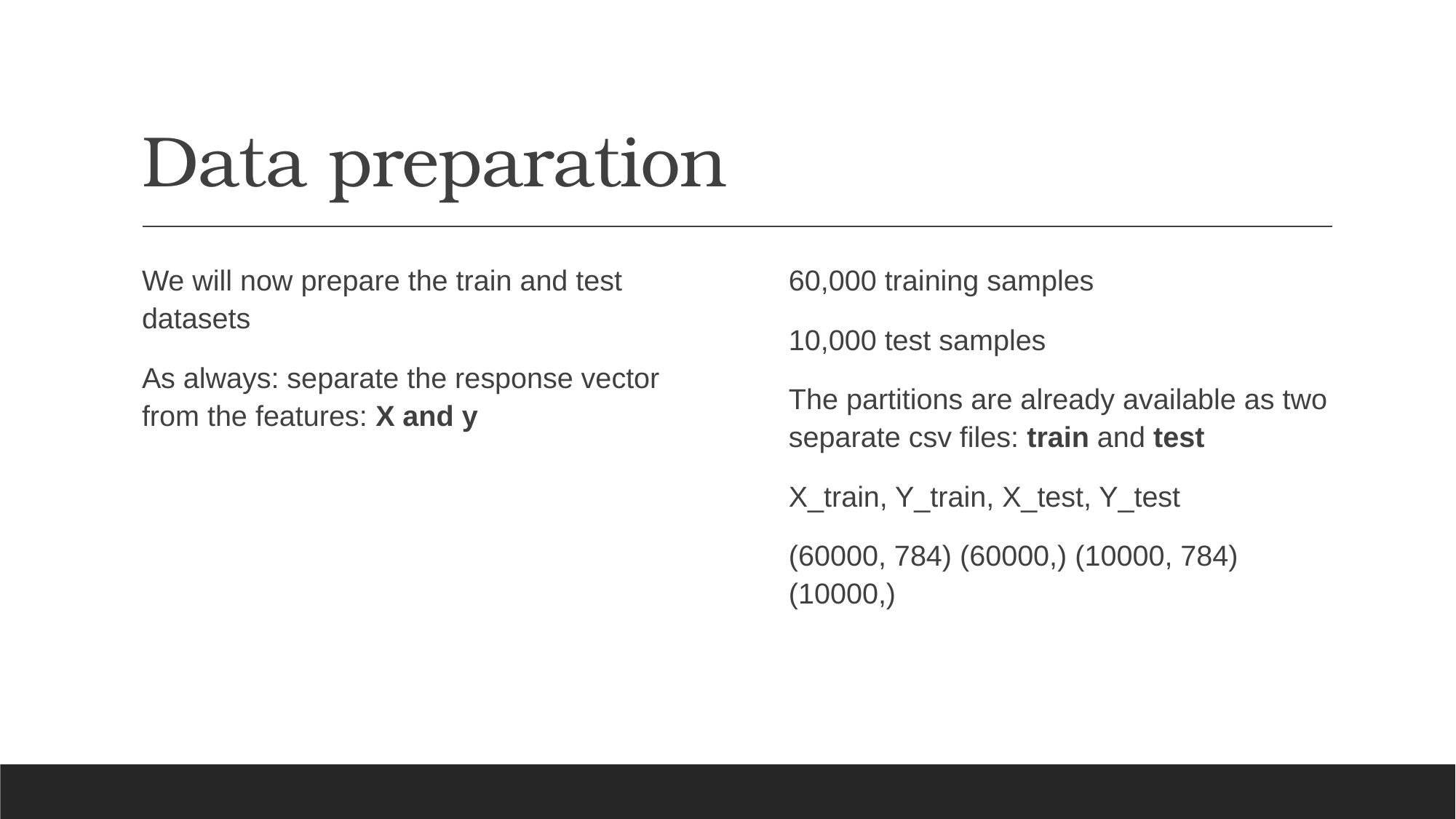

# Data preparation
We will now prepare the train and test datasets
As always: separate the response vector from the features: X and y
60,000 training samples
10,000 test samples
The partitions are already available as two separate csv files: train and test
X_train, Y_train, X_test, Y_test
(60000, 784) (60000,) (10000, 784) (10000,)